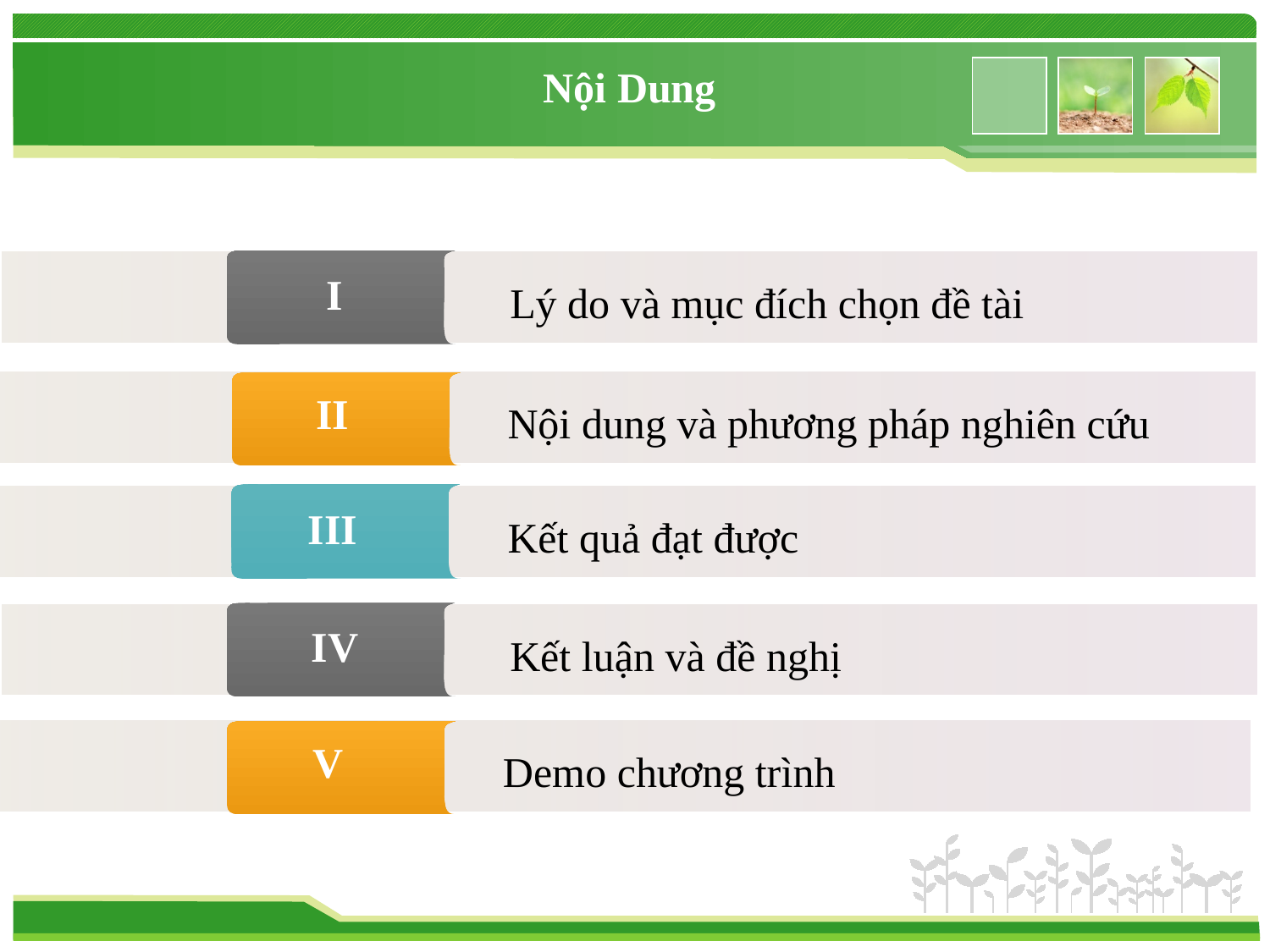

Nội Dung

I
Lý do và mục đích chọn đề tài

II
Nội dung và phương pháp nghiên cứu

III
Kết quả đạt được

IV
Kết luận và đề nghị
Nộidung 03

V
Demo chương trình